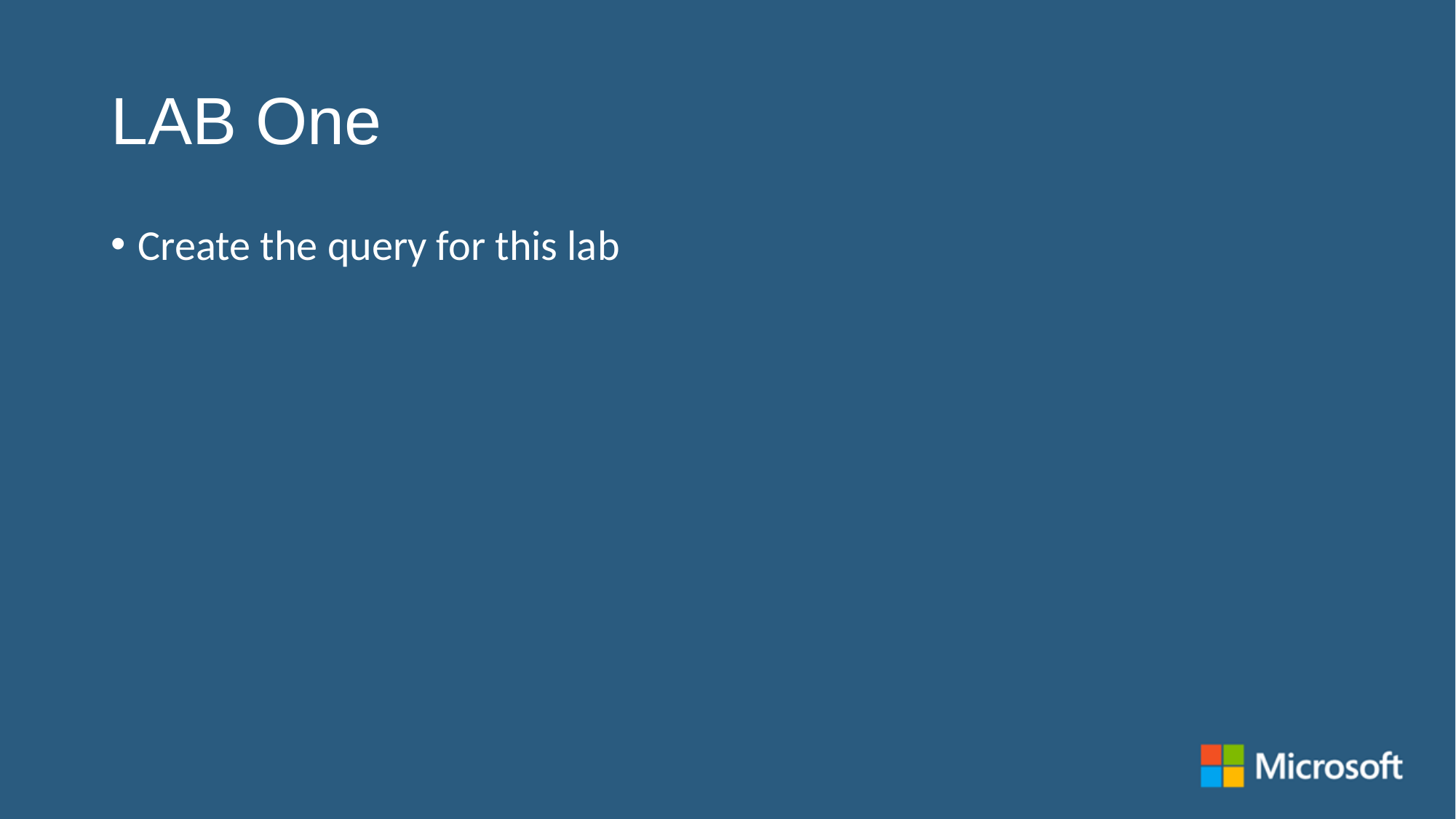

# LAB One
Create the query for this lab